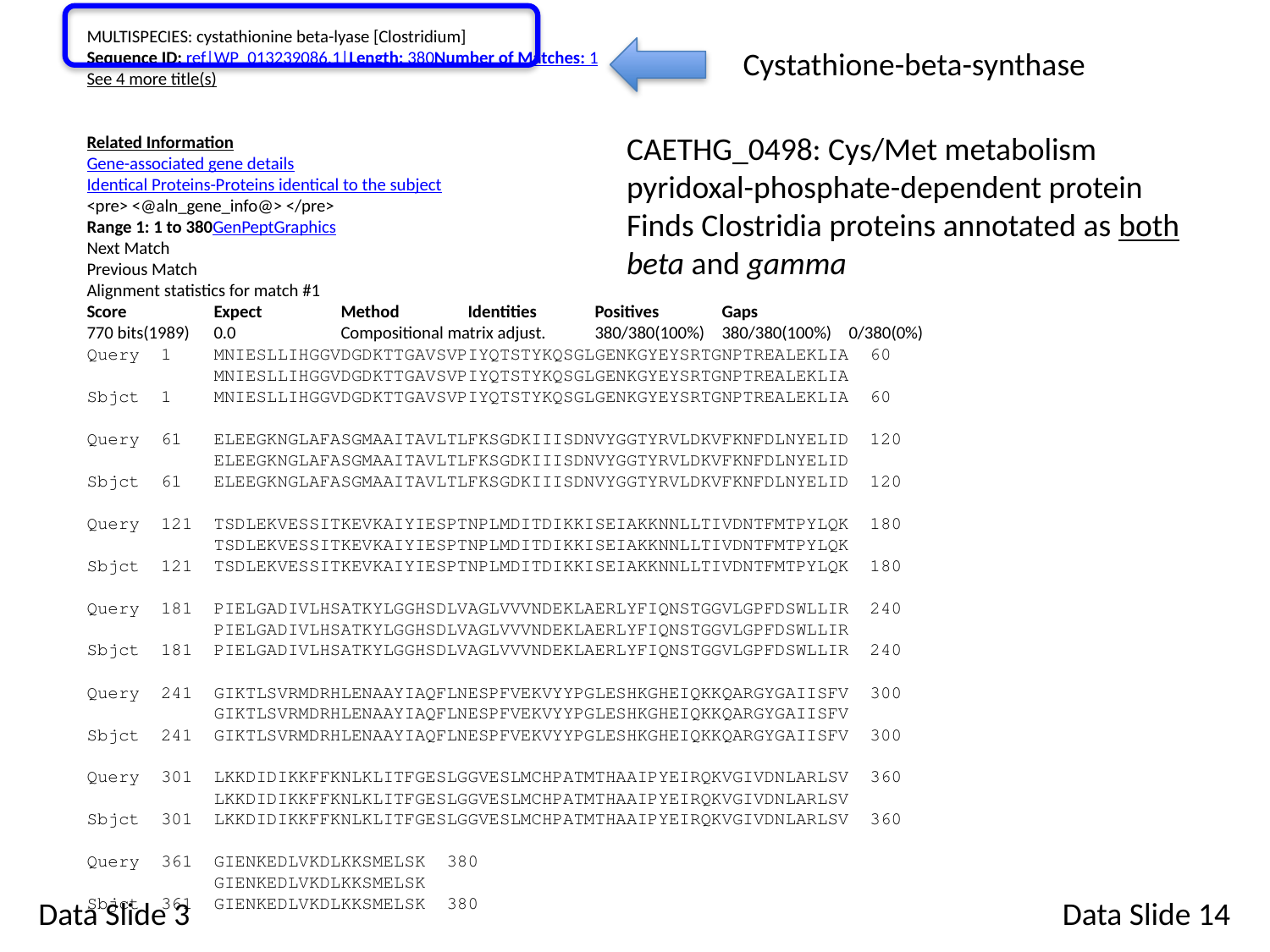

MULTISPECIES: cystathionine beta-lyase [Clostridium]
Sequence ID: ref|WP_013239086.1|Length: 380Number of Matches: 1
See 4 more title(s)

Related Information
Gene-associated gene details
Identical Proteins-Proteins identical to the subject
<pre> <@aln_gene_info@> </pre>
Range 1: 1 to 380GenPeptGraphics
Next Match
Previous Match
Alignment statistics for match #1
Score	Expect	Method	Identities	Positives	Gaps
770 bits(1989)	0.0	Compositional matrix adjust.	380/380(100%)	380/380(100%)	0/380(0%)
Query  1    MNIESLLIHGGVDGDKTTGAVSVPIYQTSTYKQSGLGENKGYEYSRTGNPTREALEKLIA  60
            MNIESLLIHGGVDGDKTTGAVSVPIYQTSTYKQSGLGENKGYEYSRTGNPTREALEKLIA
Sbjct  1    MNIESLLIHGGVDGDKTTGAVSVPIYQTSTYKQSGLGENKGYEYSRTGNPTREALEKLIA  60

Query  61   ELEEGKNGLAFASGMAAITAVLTLFKSGDKIIISDNVYGGTYRVLDKVFKNFDLNYELID  120
            ELEEGKNGLAFASGMAAITAVLTLFKSGDKIIISDNVYGGTYRVLDKVFKNFDLNYELID
Sbjct  61   ELEEGKNGLAFASGMAAITAVLTLFKSGDKIIISDNVYGGTYRVLDKVFKNFDLNYELID  120

Query  121  TSDLEKVESSITKEVKAIYIESPTNPLMDITDIKKISEIAKKNNLLTIVDNTFMTPYLQK  180
            TSDLEKVESSITKEVKAIYIESPTNPLMDITDIKKISEIAKKNNLLTIVDNTFMTPYLQK
Sbjct  121  TSDLEKVESSITKEVKAIYIESPTNPLMDITDIKKISEIAKKNNLLTIVDNTFMTPYLQK  180

Query  181  PIELGADIVLHSATKYLGGHSDLVAGLVVVNDEKLAERLYFIQNSTGGVLGPFDSWLLIR  240
            PIELGADIVLHSATKYLGGHSDLVAGLVVVNDEKLAERLYFIQNSTGGVLGPFDSWLLIR
Sbjct  181  PIELGADIVLHSATKYLGGHSDLVAGLVVVNDEKLAERLYFIQNSTGGVLGPFDSWLLIR  240

Query  241  GIKTLSVRMDRHLENAAYIAQFLNESPFVEKVYYPGLESHKGHEIQKKQARGYGAIISFV  300
            GIKTLSVRMDRHLENAAYIAQFLNESPFVEKVYYPGLESHKGHEIQKKQARGYGAIISFV
Sbjct  241  GIKTLSVRMDRHLENAAYIAQFLNESPFVEKVYYPGLESHKGHEIQKKQARGYGAIISFV  300

Query  301  LKKDIDIKKFFKNLKLITFGESLGGVESLMCHPATMTHAAIPYEIRQKVGIVDNLARLSV  360
            LKKDIDIKKFFKNLKLITFGESLGGVESLMCHPATMTHAAIPYEIRQKVGIVDNLARLSV
Sbjct  301  LKKDIDIKKFFKNLKLITFGESLGGVESLMCHPATMTHAAIPYEIRQKVGIVDNLARLSV  360

Query  361  GIENKEDLVKDLKKSMELSK  380
            GIENKEDLVKDLKKSMELSK
Sbjct  361  GIENKEDLVKDLKKSMELSK  380

Cystathione-beta-synthase
CAETHG_0498: Cys/Met metabolism
pyridoxal-phosphate-dependent protein
Finds Clostridia proteins annotated as both
beta and gamma
Data Slide 3
Data Slide 14